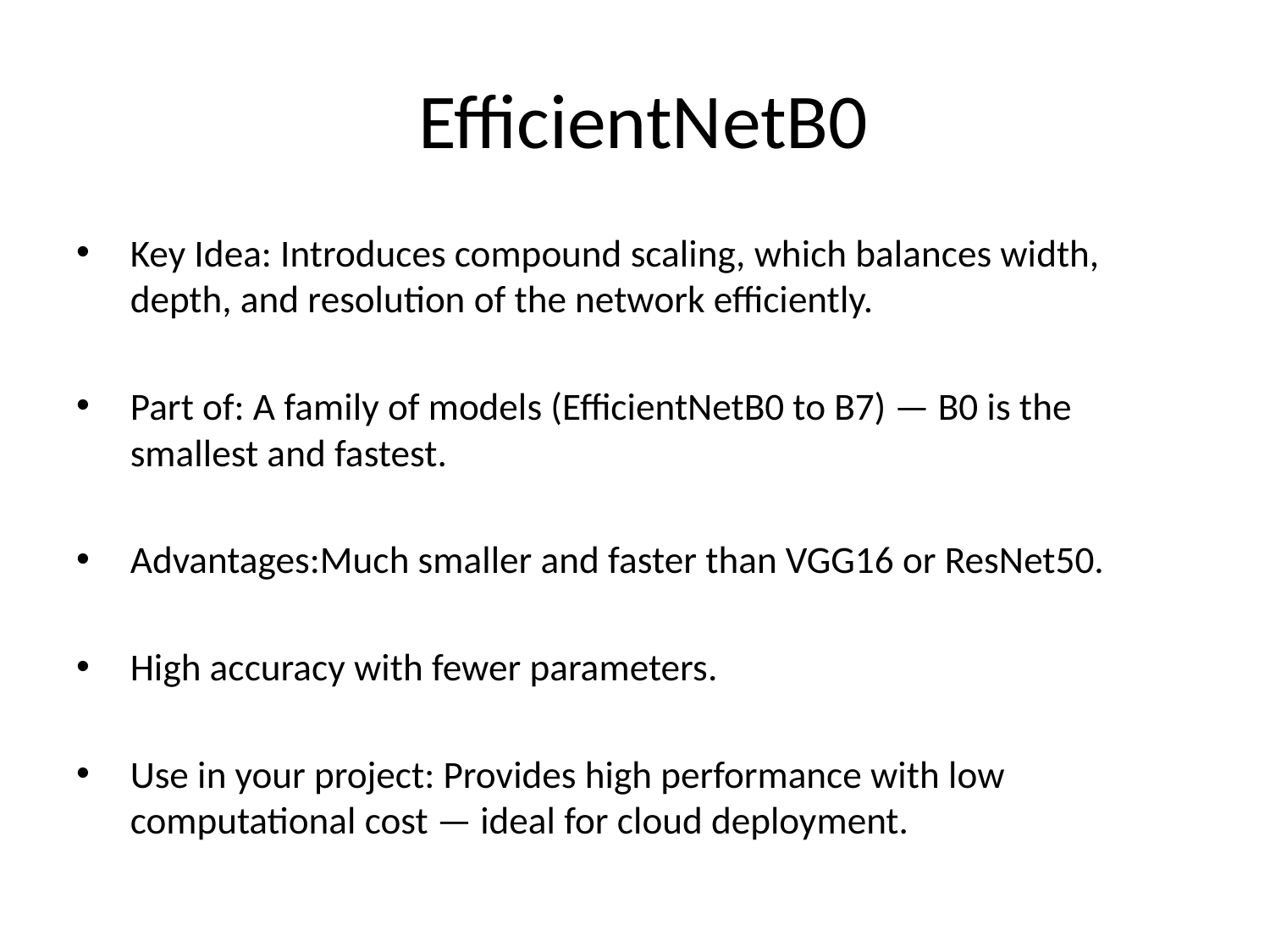

# EfficientNetB0
Key Idea: Introduces compound scaling, which balances width, depth, and resolution of the network efficiently.

Part of: A family of models (EfficientNetB0 to B7) — B0 is the smallest and fastest.

Advantages:Much smaller and faster than VGG16 or ResNet50.

High accuracy with fewer parameters.

Use in your project: Provides high performance with low computational cost — ideal for cloud deployment.